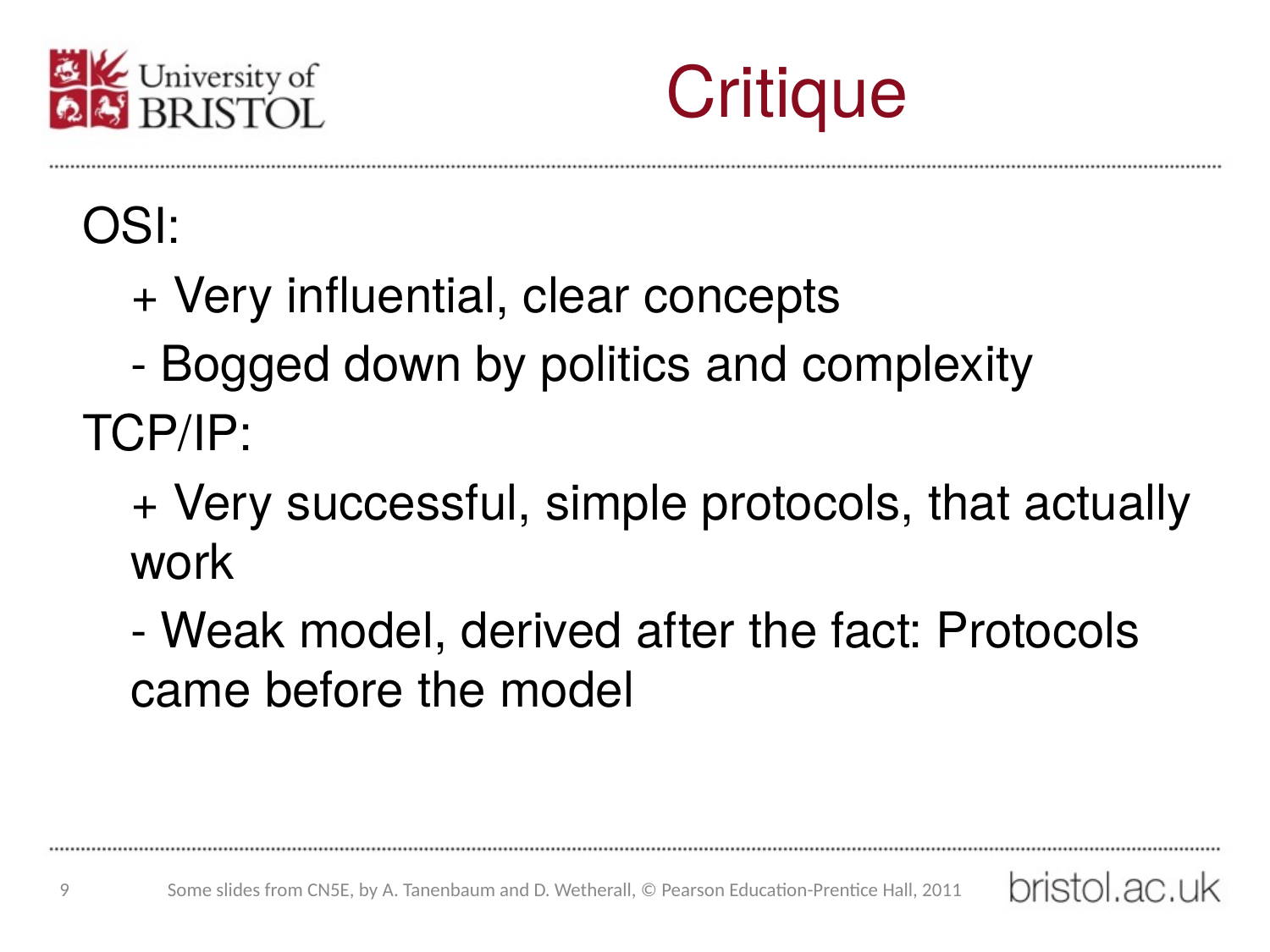

# Critique
OSI:
	+ Very influential, clear concepts
	- Bogged down by politics and complexity
TCP/IP:
	+ Very successful, simple protocols, that actually work
	- Weak model, derived after the fact: Protocols came before the model
9
Some slides from CN5E, by A. Tanenbaum and D. Wetherall, © Pearson Education-Prentice Hall, 2011